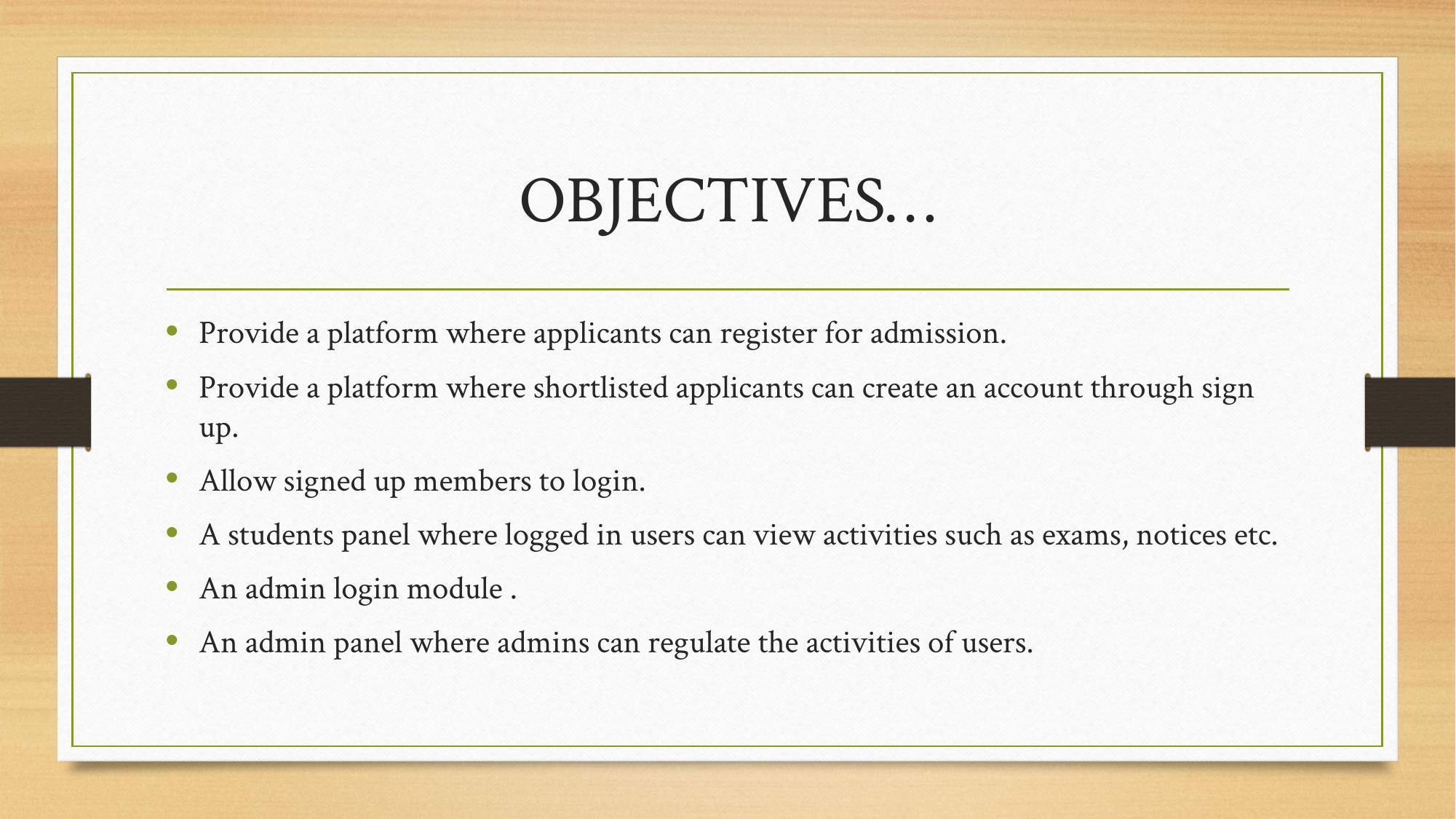

# OBJECTIVES…
Provide a platform where applicants can register for admission.
Provide a platform where shortlisted applicants can create an account through sign up.
Allow signed up members to login.
A students panel where logged in users can view activities such as exams, notices etc.
An admin login module .
An admin panel where admins can regulate the activities of users.